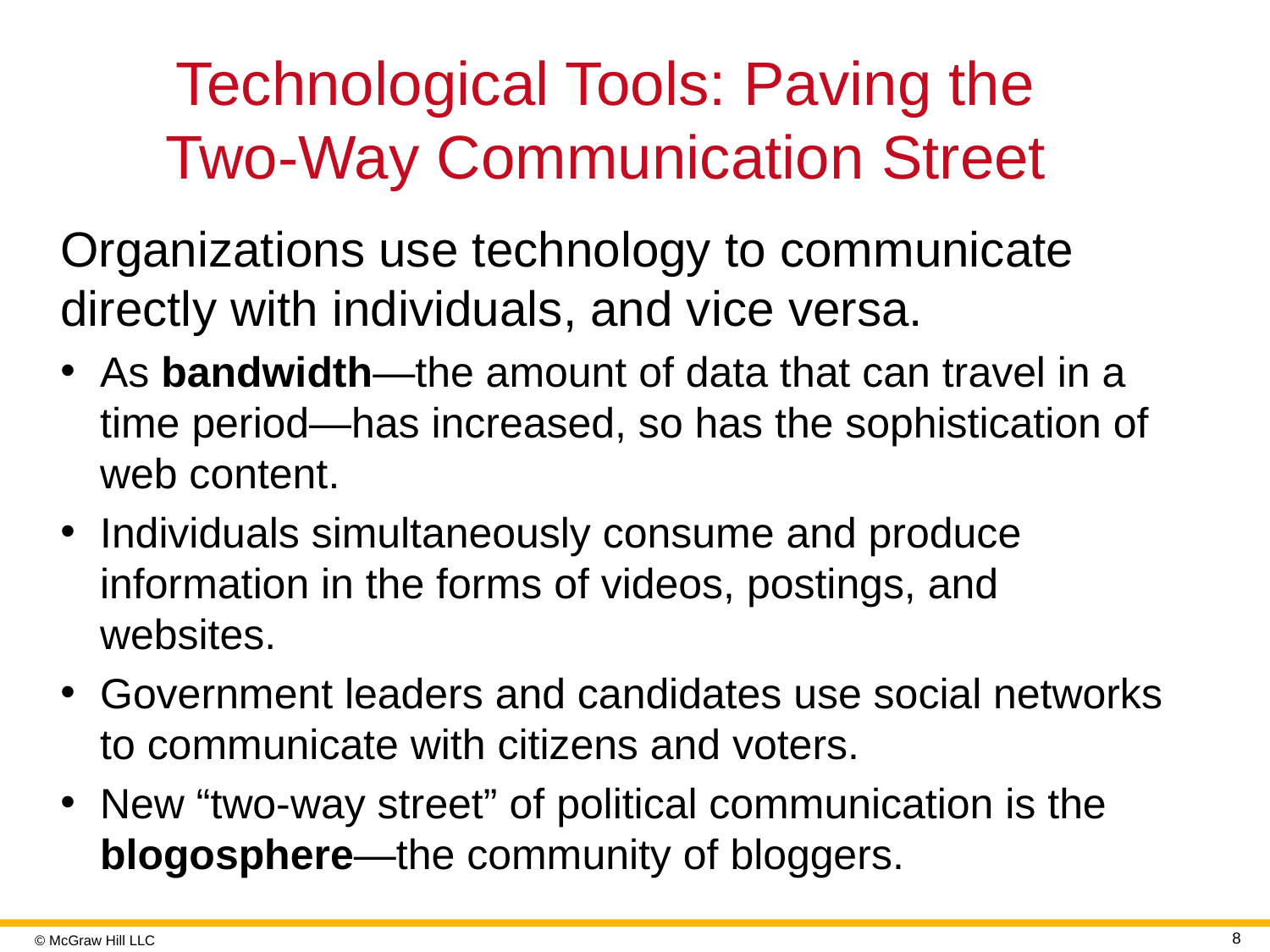

# Technological Tools: Paving the Two-Way Communication Street
Organizations use technology to communicate directly with individuals, and vice versa.
As bandwidth—the amount of data that can travel in a time period—has increased, so has the sophistication of web content.
Individuals simultaneously consume and produce information in the forms of videos, postings, and websites.
Government leaders and candidates use social networks to communicate with citizens and voters.
New “two-way street” of political communication is the blogosphere—the community of bloggers.
8